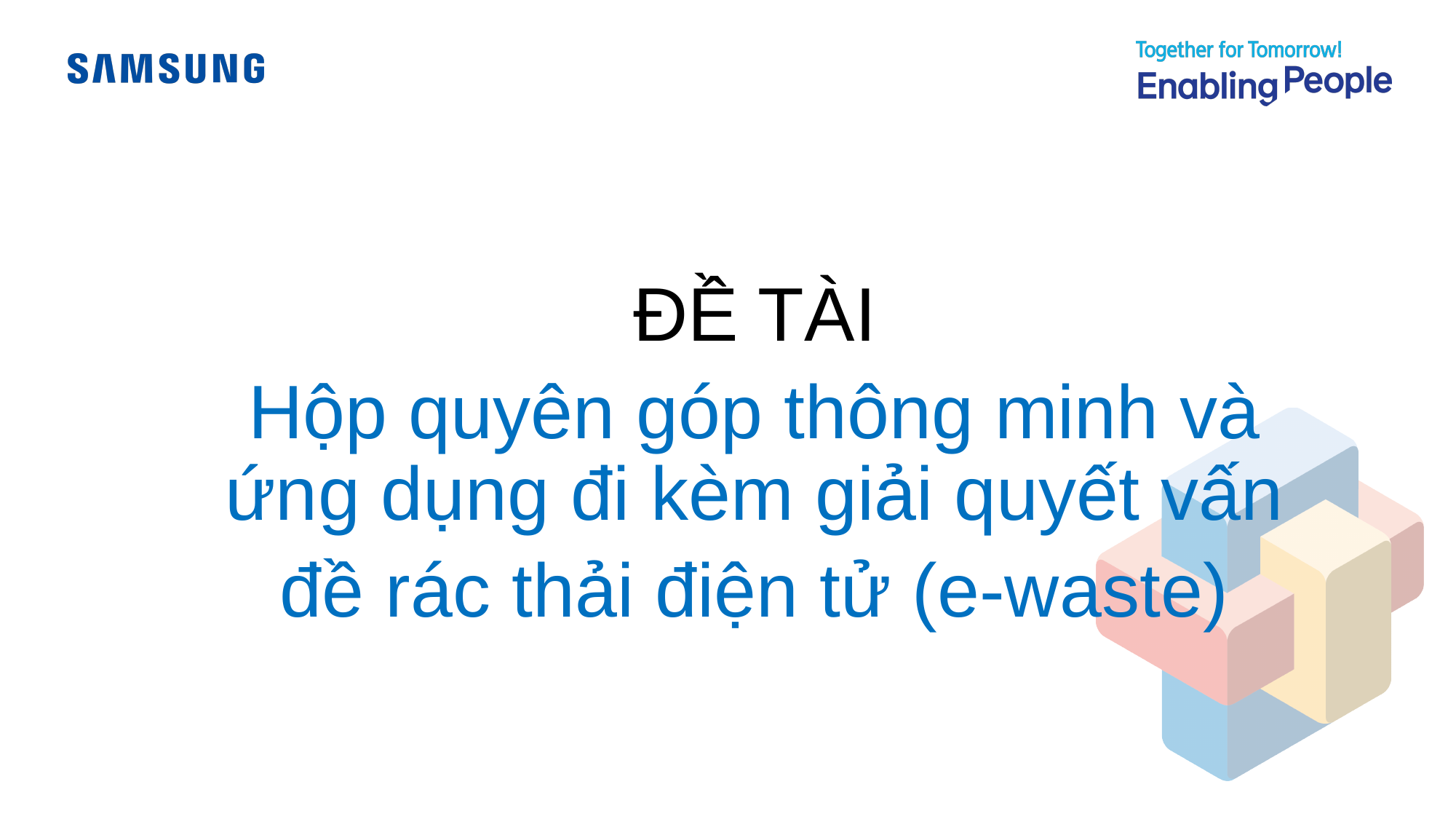

ĐỀ TÀI
Hộp quyên góp thông minh và ứng dụng đi kèm giải quyết vấn
đề rác thải điện tử (e-waste)